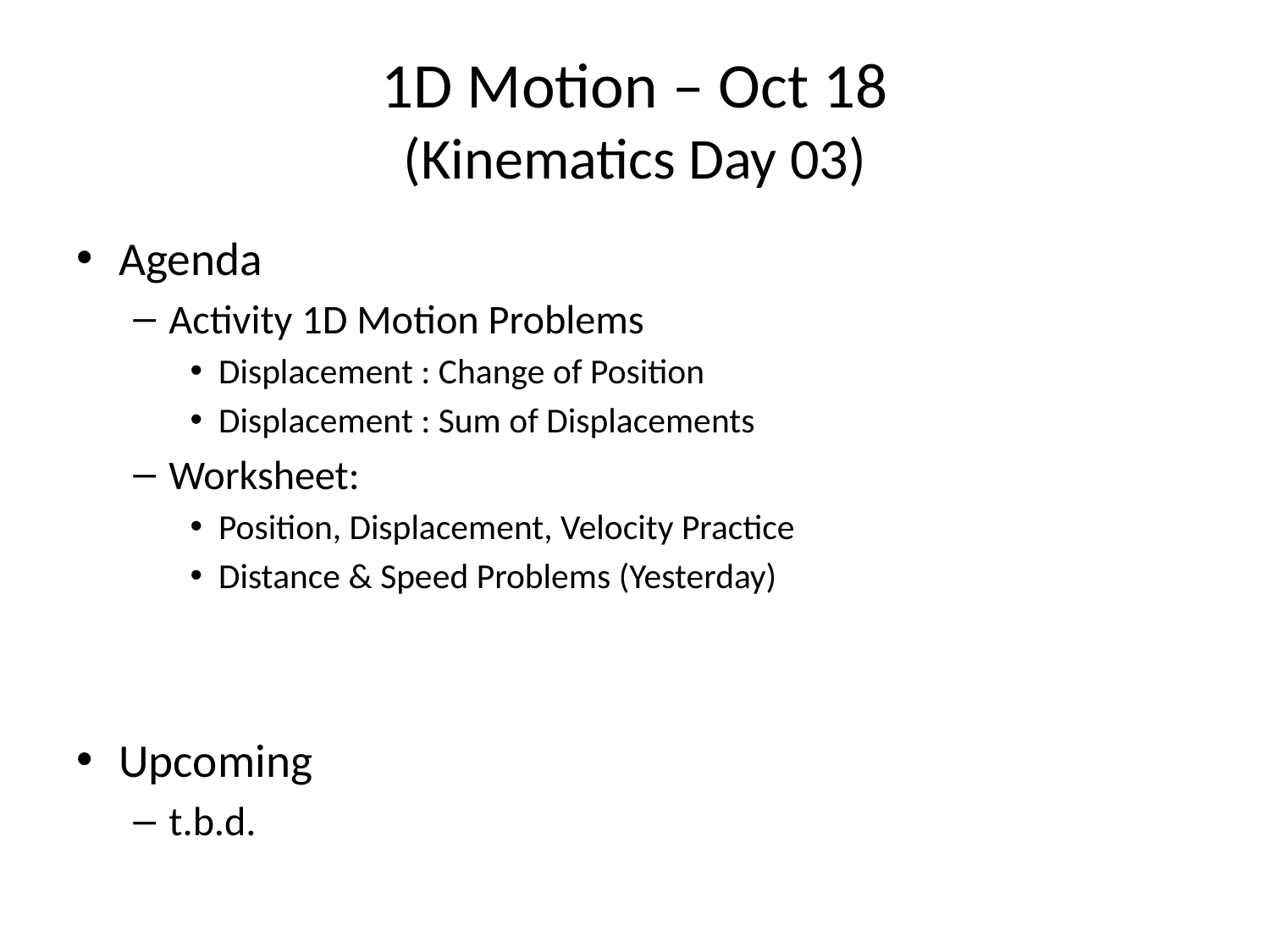

# 1D Motion – Oct 18 (Kinematics Day 03)
Agenda
Activity 1D Motion Problems
Displacement : Change of Position
Displacement : Sum of Displacements
Worksheet:
Position, Displacement, Velocity Practice
Distance & Speed Problems (Yesterday)

Upcoming
t.b.d.